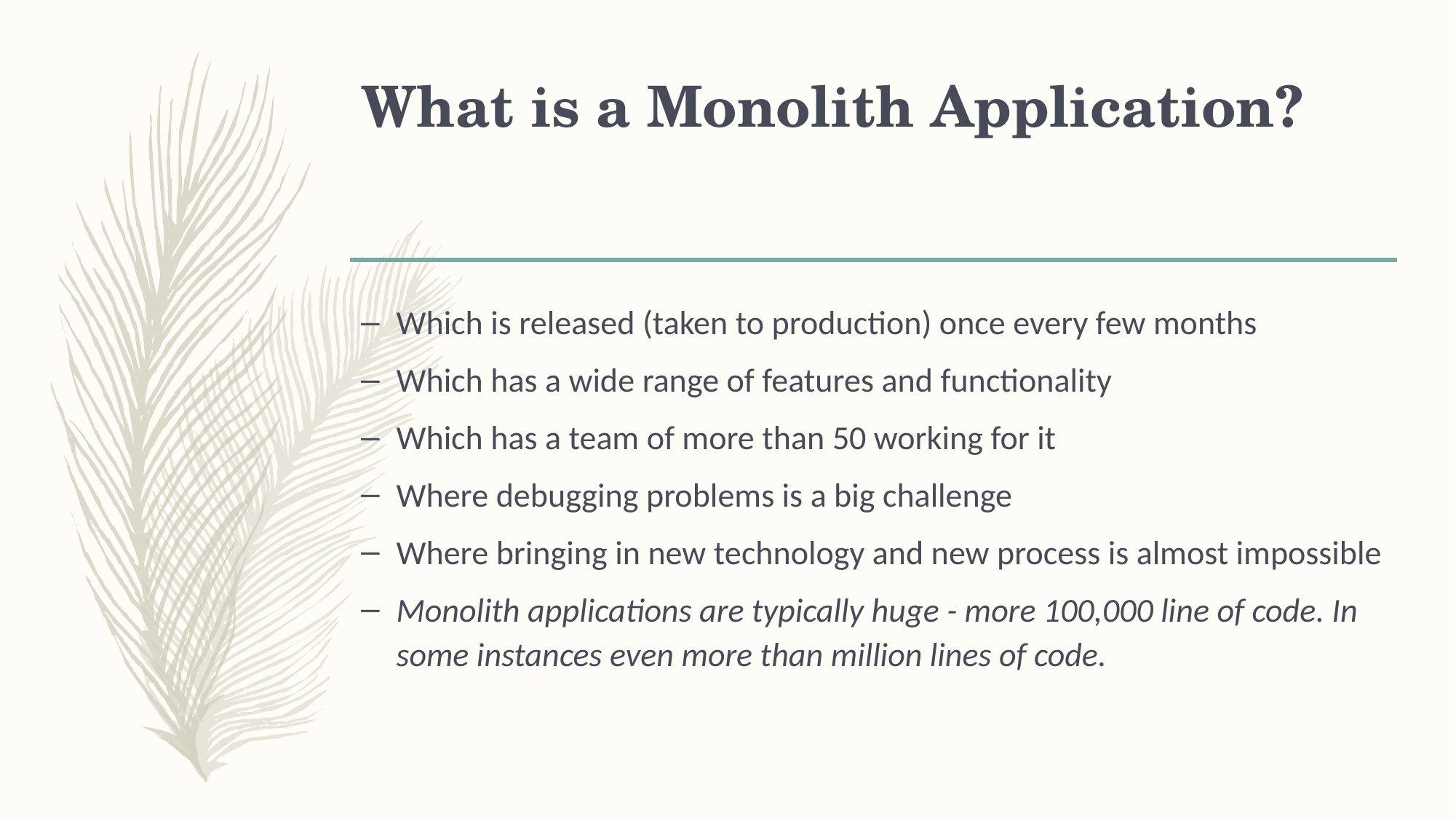

# What is a Monolith Application?
Which is released (taken to production) once every few months
Which has a wide range of features and functionality
Which has a team of more than 50 working for it
Where debugging problems is a big challenge
Where bringing in new technology and new process is almost impossible
Monolith applications are typically huge - more 100,000 line of code. In some instances even more than million lines of code.